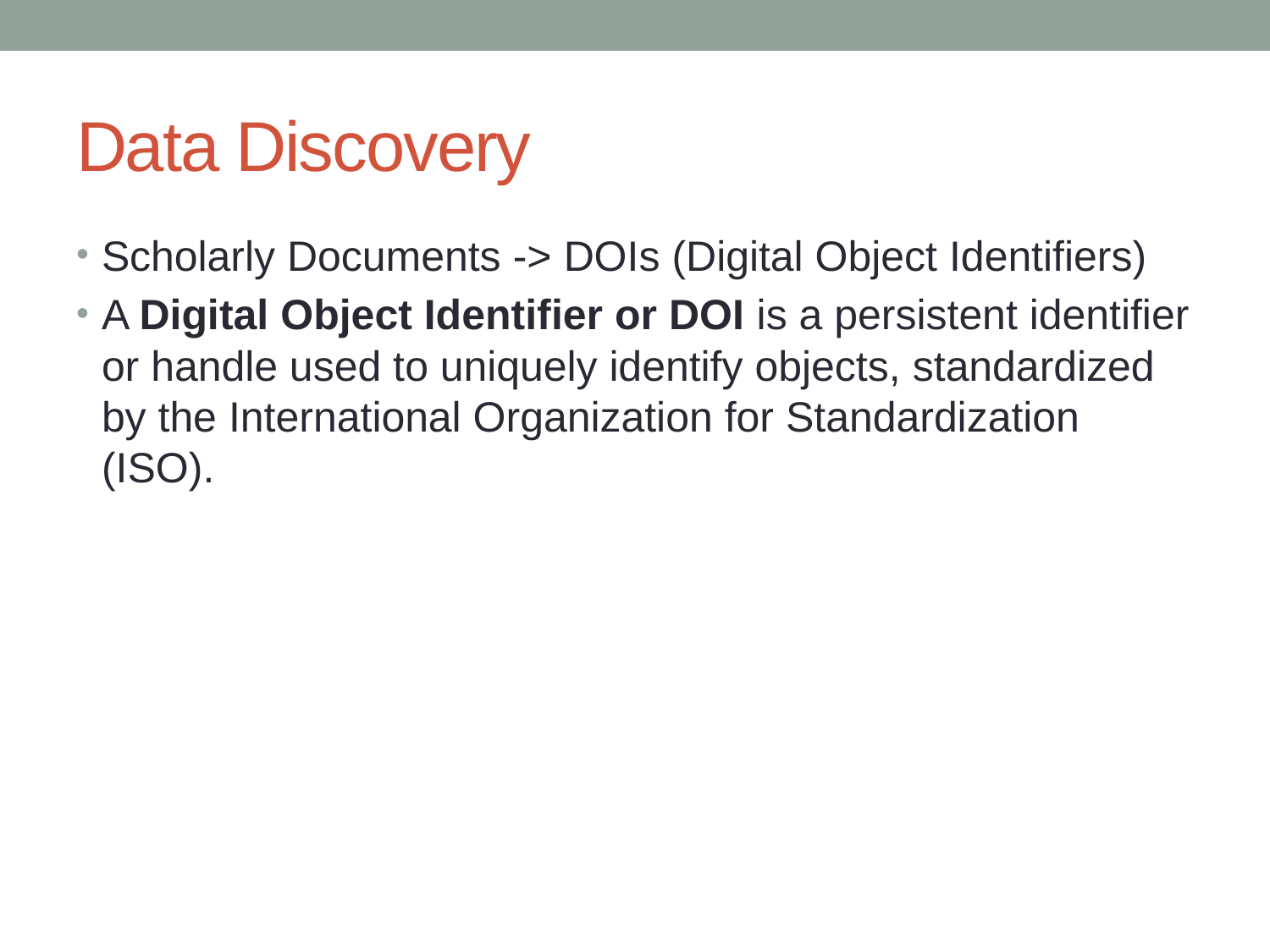

# Data Discovery
Scholarly Documents -> DOIs (Digital Object Identifiers)
A Digital Object Identifier or DOI is a persistent identifier or handle used to uniquely identify objects, standardized by the International Organization for Standardization (ISO).